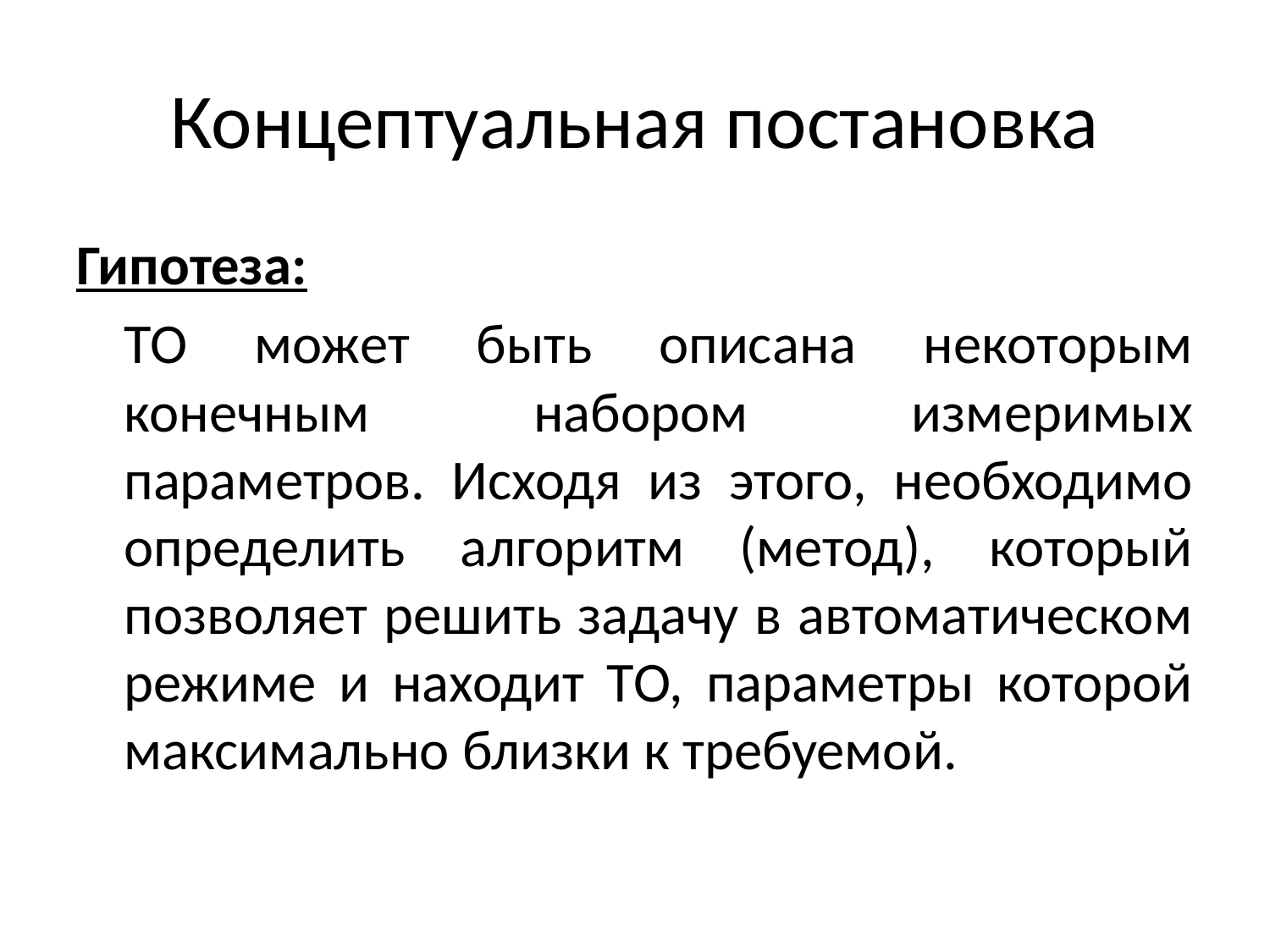

# Концептуальная постановка
Гипотеза:
	ТО может быть описана некоторым конечным набором измеримых параметров. Исходя из этого, необходимо определить алгоритм (метод), который позволяет решить задачу в автоматическом режиме и находит ТО, параметры которой максимально близки к требуемой.